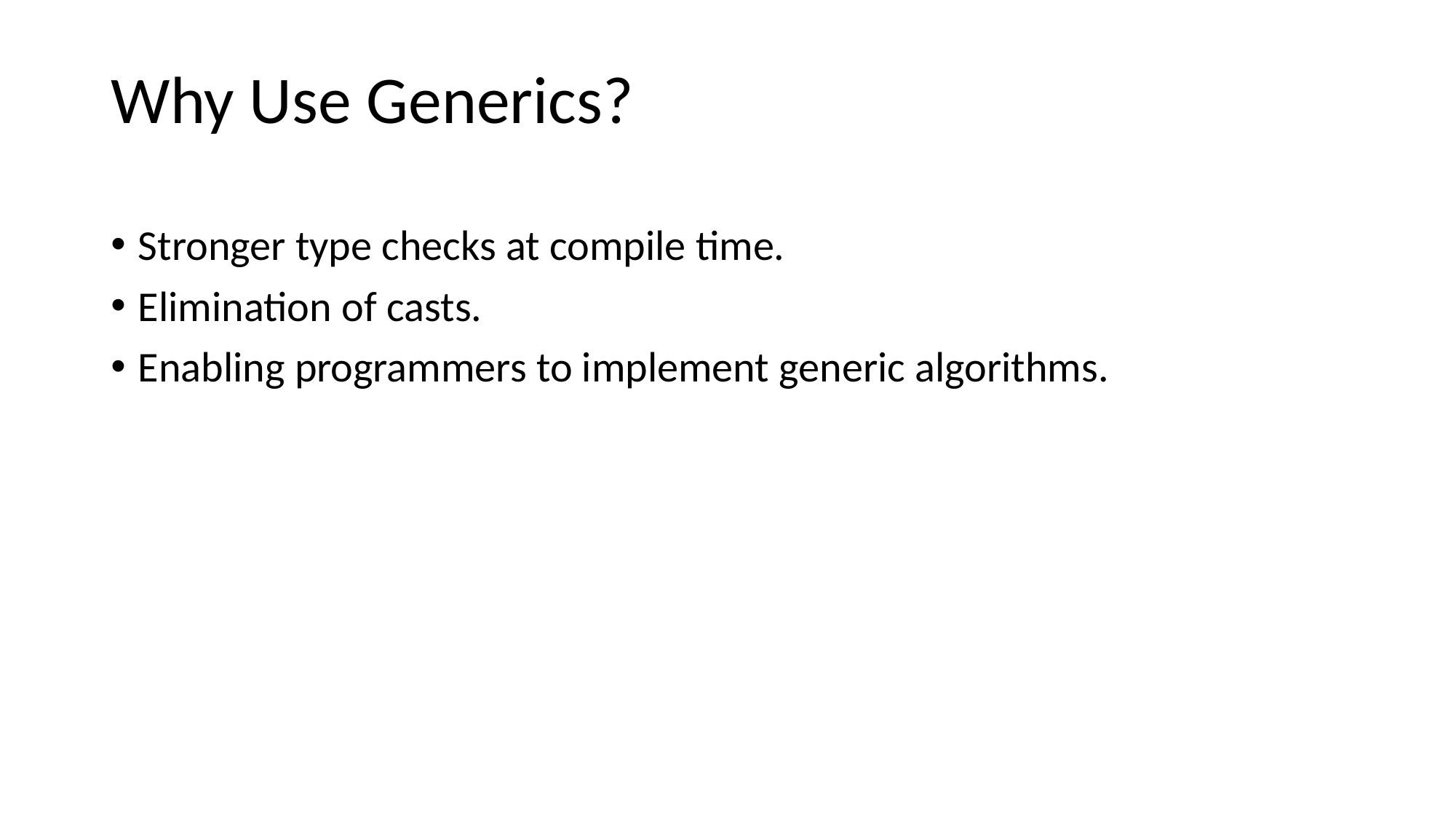

# Why Use Generics?
Stronger type checks at compile time.
Elimination of casts.
Enabling programmers to implement generic algorithms.